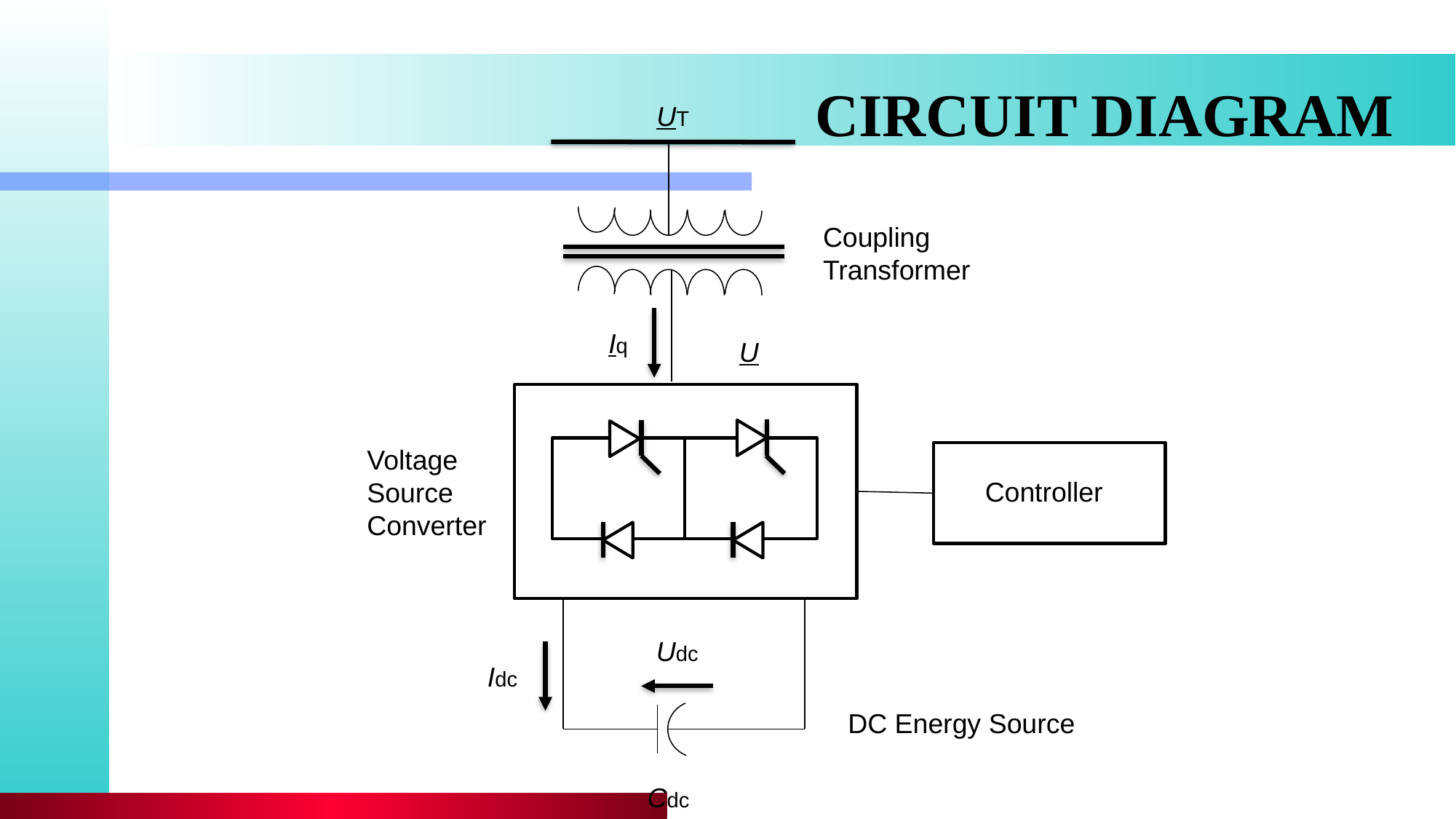

CIRCUIT DIAGRAM
UT

Coupling
Transformer

Iq
U

Voltage
Source
Converter

Controller

Udc
Idc

DC Energy Source
Cdc